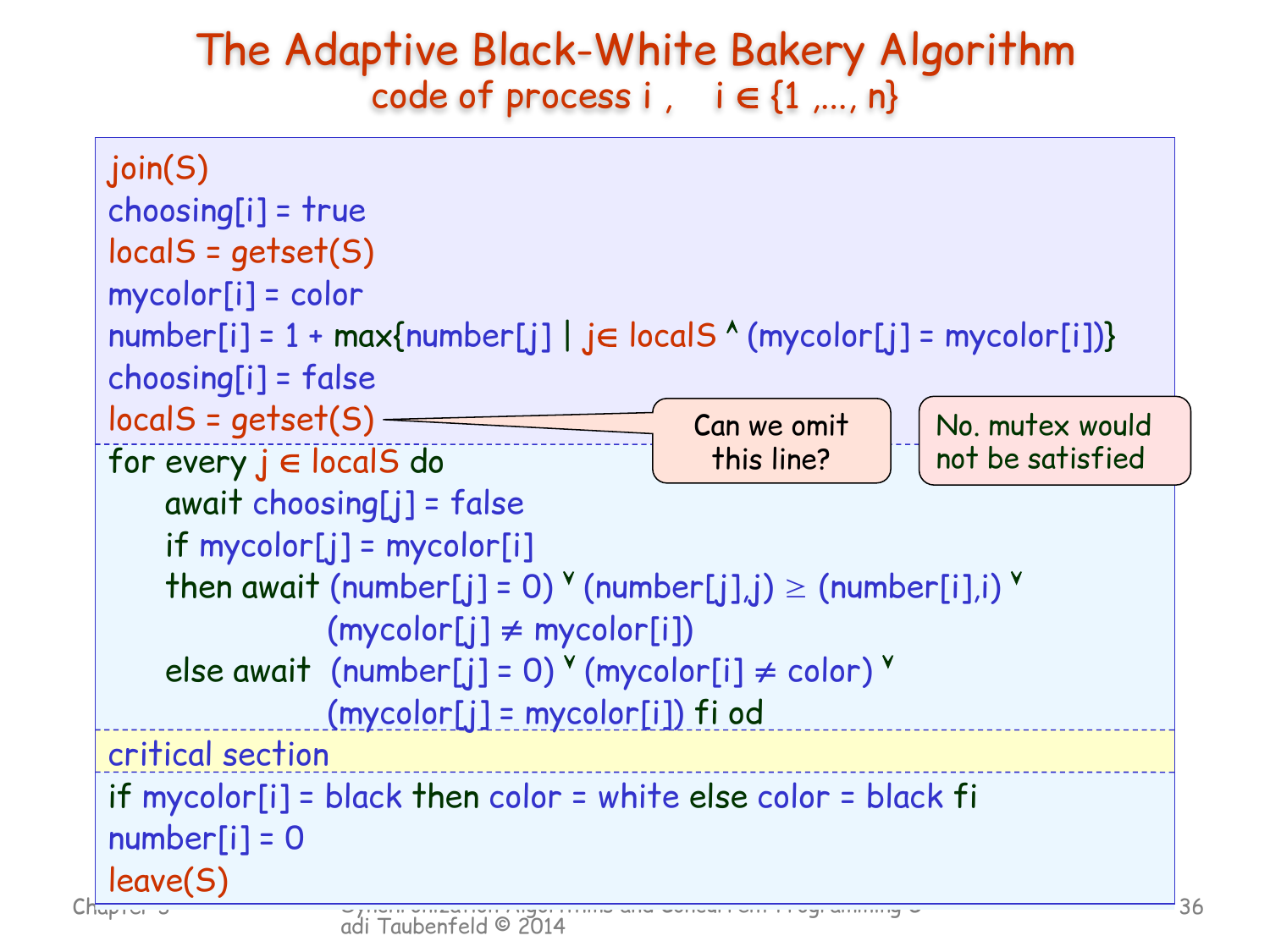

# The Adaptive Black-White Bakery Algorithm code of process i ,    i ∈ {1 ,..., n}

join(S)
choosing[i] = true
localS = getset(S)
mycolor[i] = color
number[i] = 1 + max{number[j] | j∈ localS ∧ (mycolor[j] = mycolor[i])}
choosing[i] = false
localS = getset(S)
for every j ∈ localS do
      await choosing[j] = false
      if mycolor[j] = mycolor[i]
      then await (number[j] = 0) ∨ (number[j],j) ≥ (number[i],i) ∨
                       (mycolor[j] ≠ mycolor[i])
      else await  (number[j] = 0) ∨ (mycolor[i] ≠ color) ∨
                       (mycolor[j] = mycolor[i]) fi od
critical section
if mycolor[i] = black then color = white else color = black fi
number[i] = 0
leave(S)
No. mutex would not be satisfied
Can we omit this line?

Synchronization Algorithms and Concurrent Programming Gadi Taubenfeld © 2014
Chapter 3